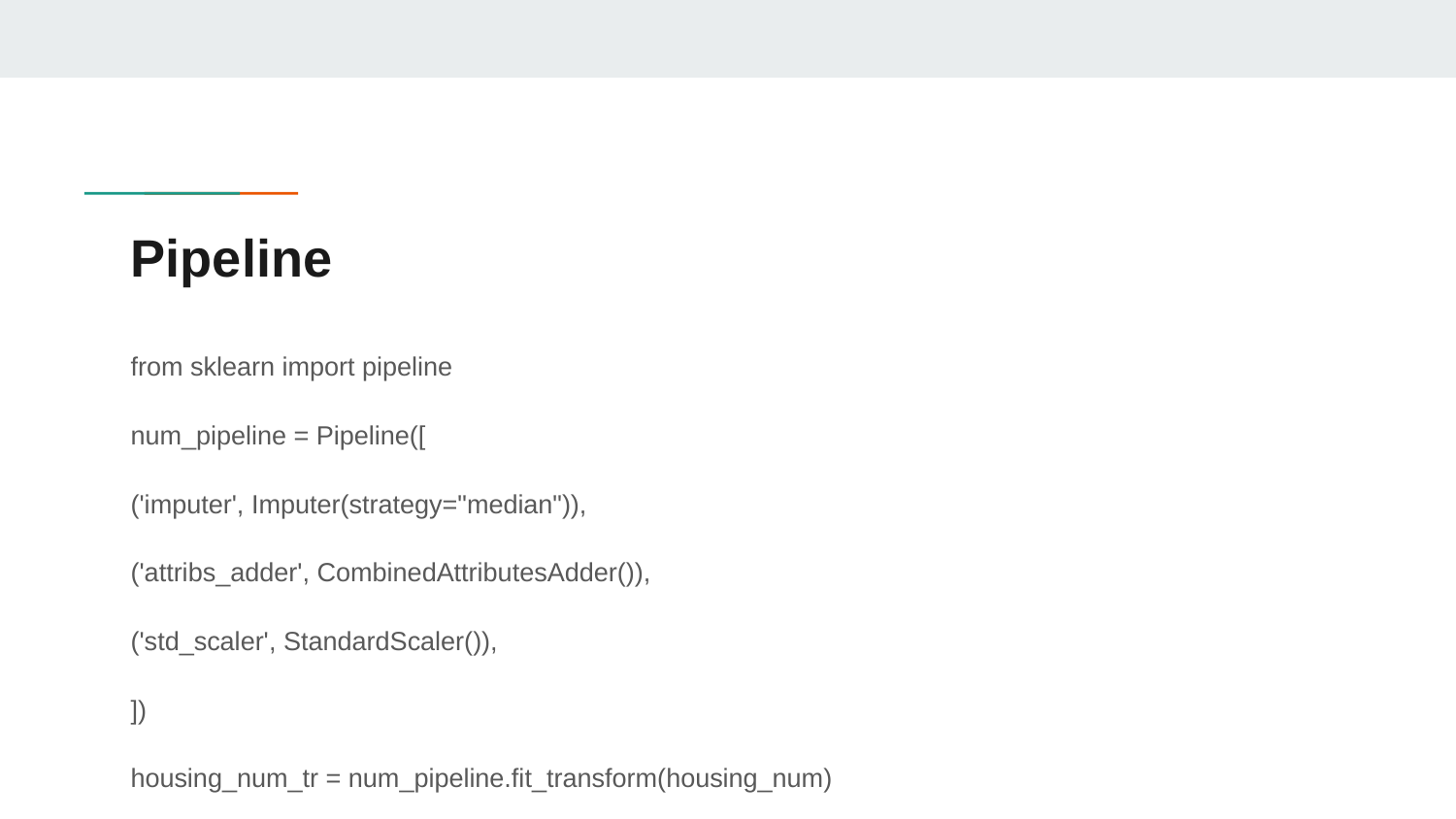

# Pipeline
from sklearn import pipeline
num_pipeline = Pipeline([
('imputer', Imputer(strategy="median")),
('attribs_adder', CombinedAttributesAdder()),
('std_scaler', StandardScaler()),
])
housing_num_tr = num_pipeline.fit_transform(housing_num)